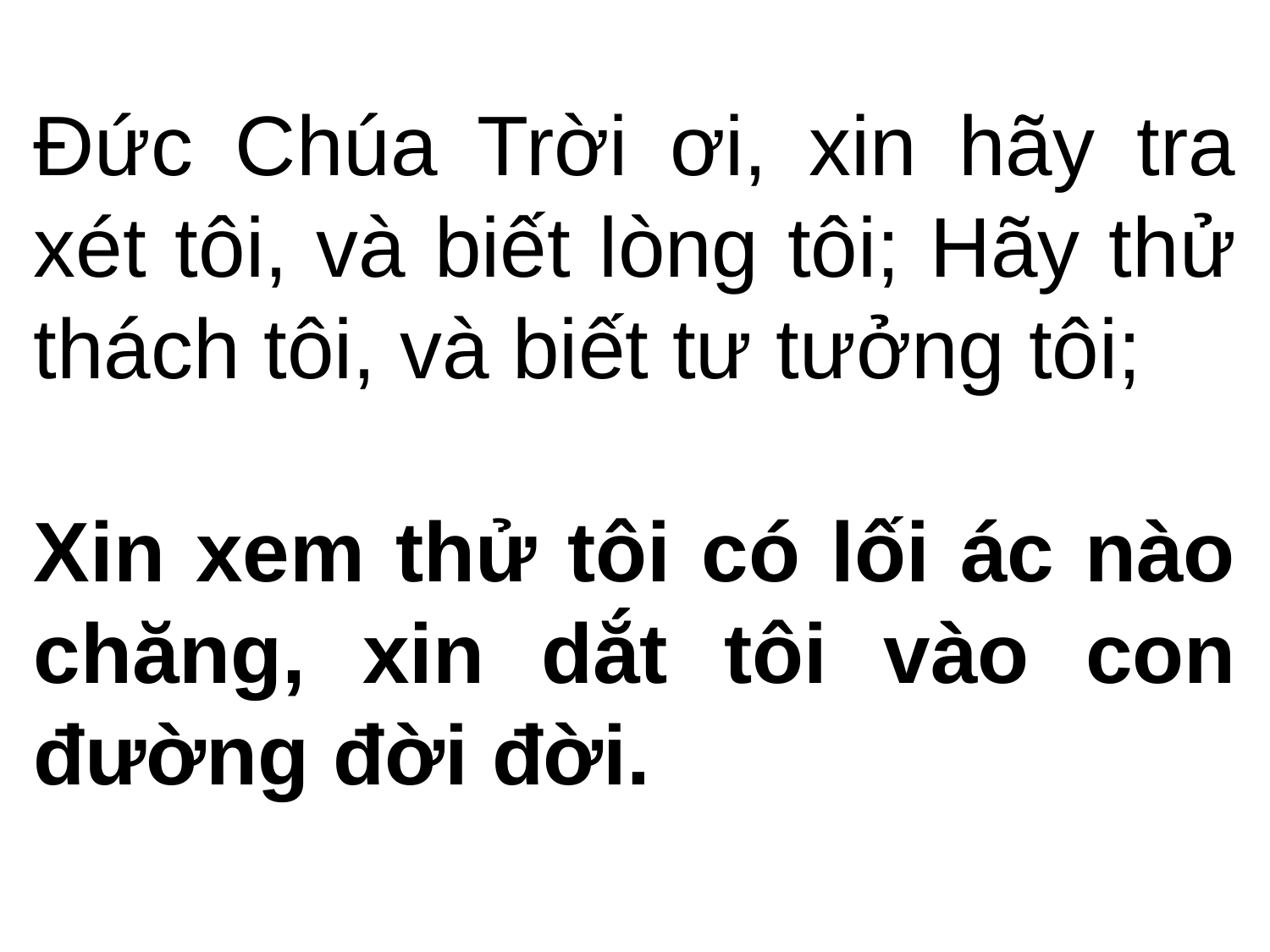

Đức Chúa Trời ơi, xin hãy tra xét tôi, và biết lòng tôi; Hãy thử thách tôi, và biết tư tưởng tôi;

Xin xem thử tôi có lối ác nào chăng, xin dắt tôi vào con đường đời đời.